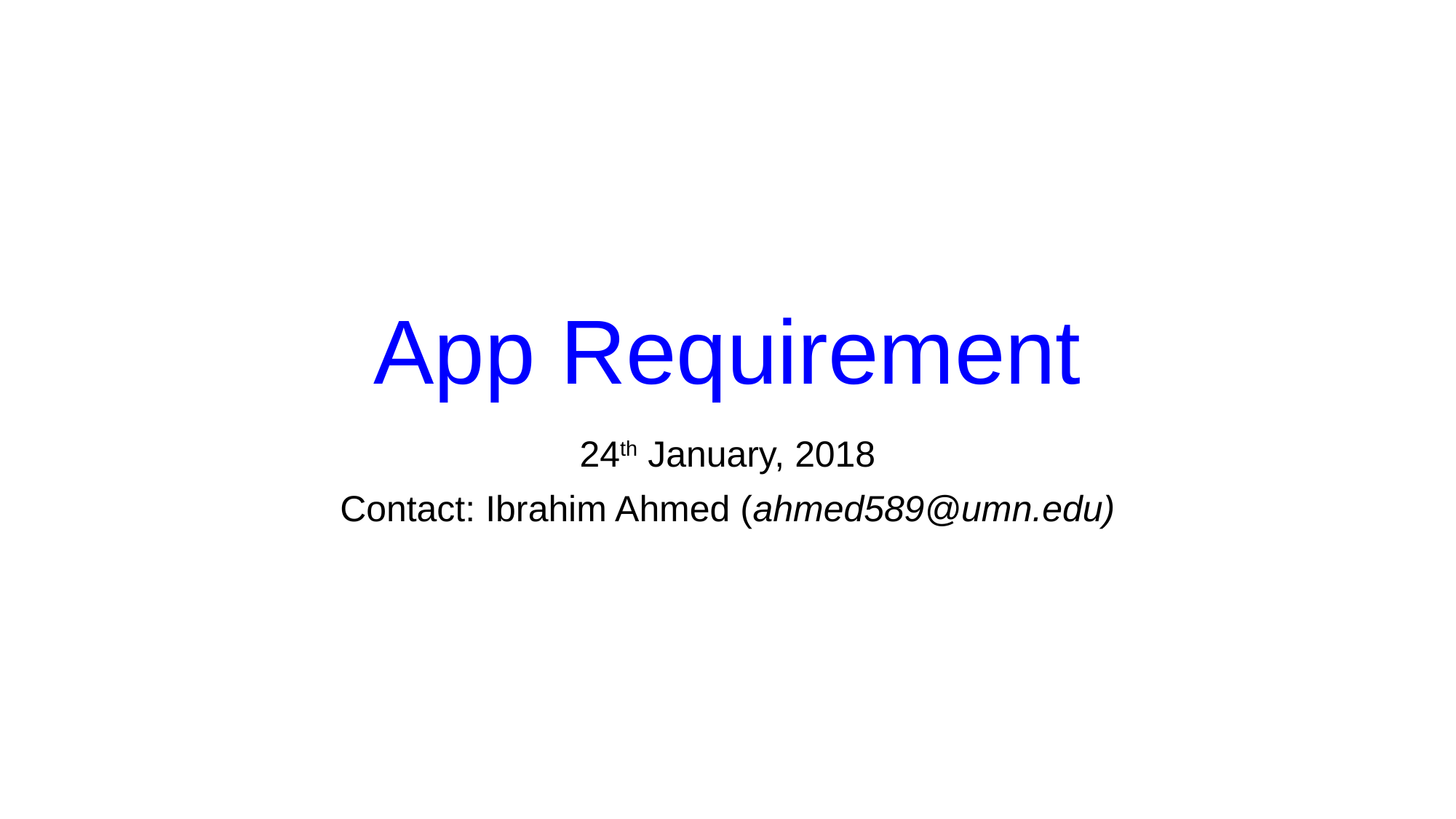

# App Requirement
24th January, 2018
Contact: Ibrahim Ahmed (ahmed589@umn.edu)